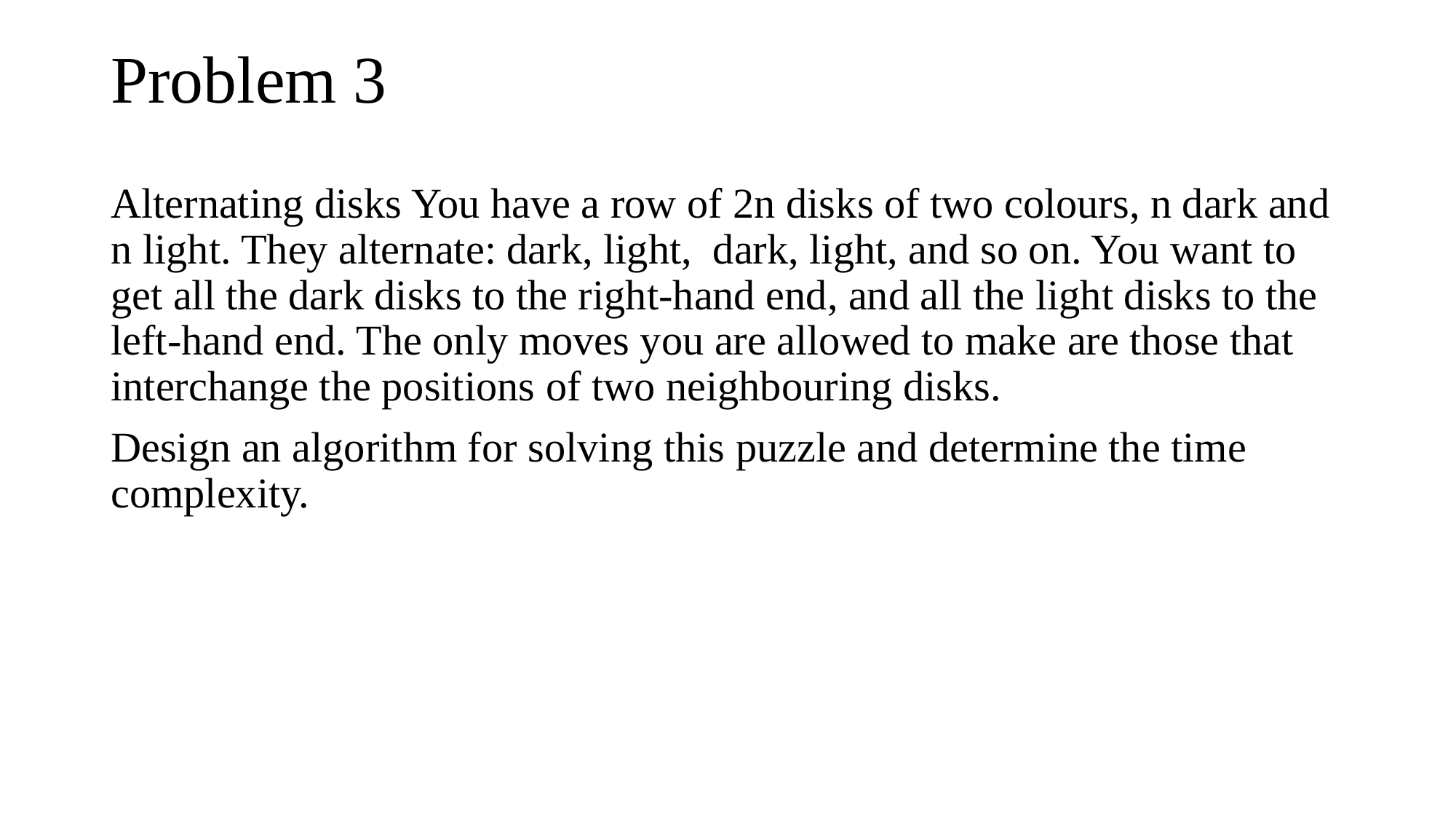

# Problem 3
Alternating disks You have a row of 2n disks of two colours, n dark and n light. They alternate: dark, light,  dark, light, and so on. You want to get all the dark disks to the right-hand end, and all the light disks to the  left-hand end. The only moves you are allowed to make are those that interchange the positions of two neighbouring disks.
Design an algorithm for solving this puzzle and determine the time complexity.